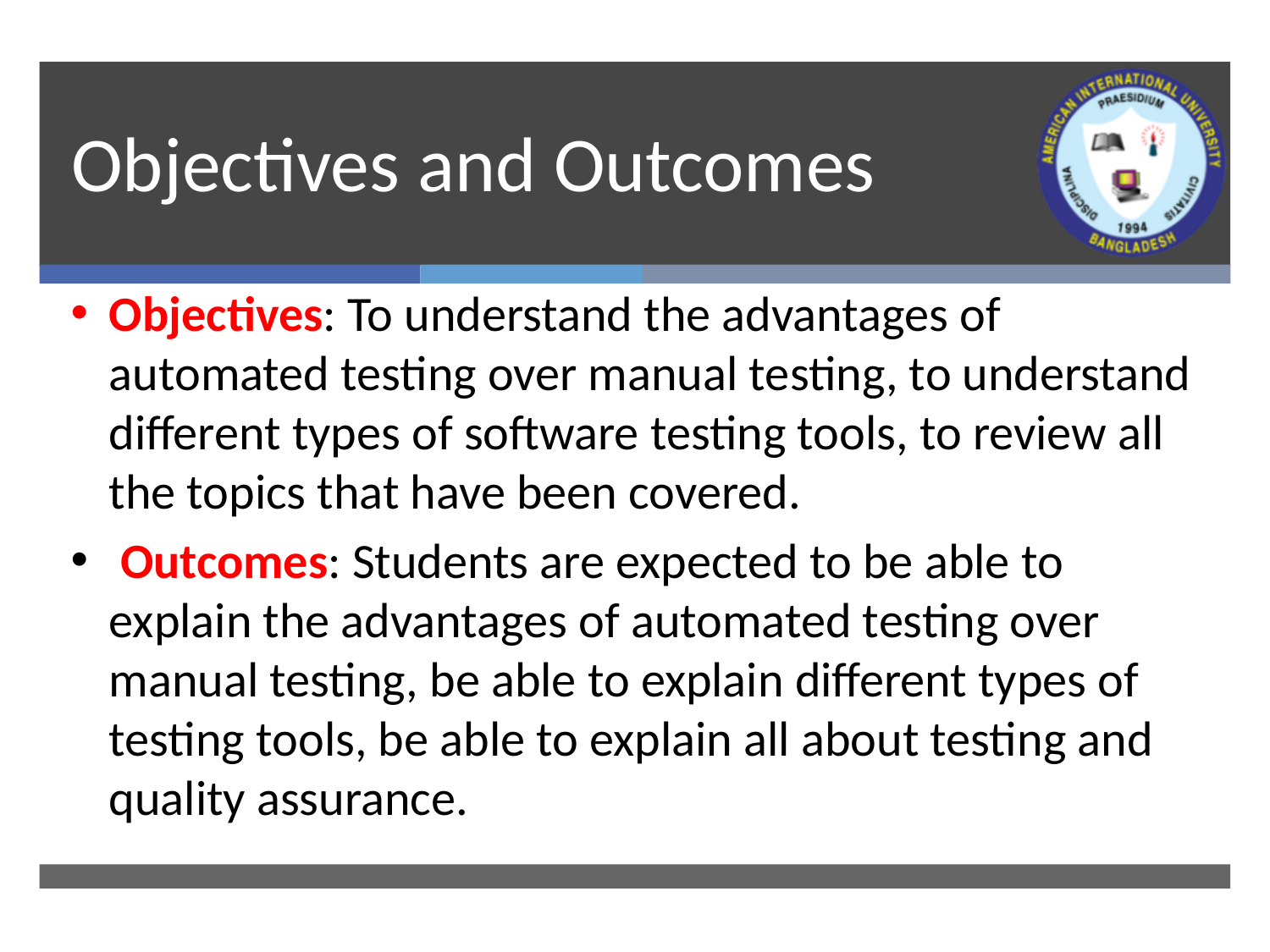

# Objectives and Outcomes
Objectives: To understand the advantages of automated testing over manual testing, to understand different types of software testing tools, to review all the topics that have been covered.
 Outcomes: Students are expected to be able to explain the advantages of automated testing over manual testing, be able to explain different types of testing tools, be able to explain all about testing and quality assurance.